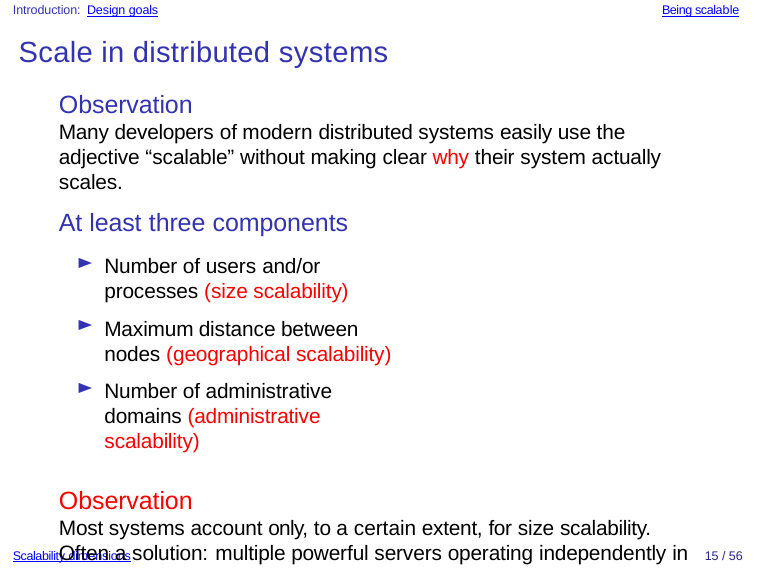

Introduction: Design goals
Being scalable
Scale in distributed systems
Observation
Many developers of modern distributed systems easily use the  adjective “scalable” without making clear why their system actually  scales.
At least three components
Number of users and/or processes (size scalability)
Maximum distance between nodes (geographical scalability)
Number of administrative domains (administrative scalability)

Observation
Most systems account only, to a certain extent, for size scalability.  Often a solution: multiple powerful servers operating independently in  parallel. Today, the challenge still lies in geographical and  administrative scalability.
Scalability dimensions
15 / 56